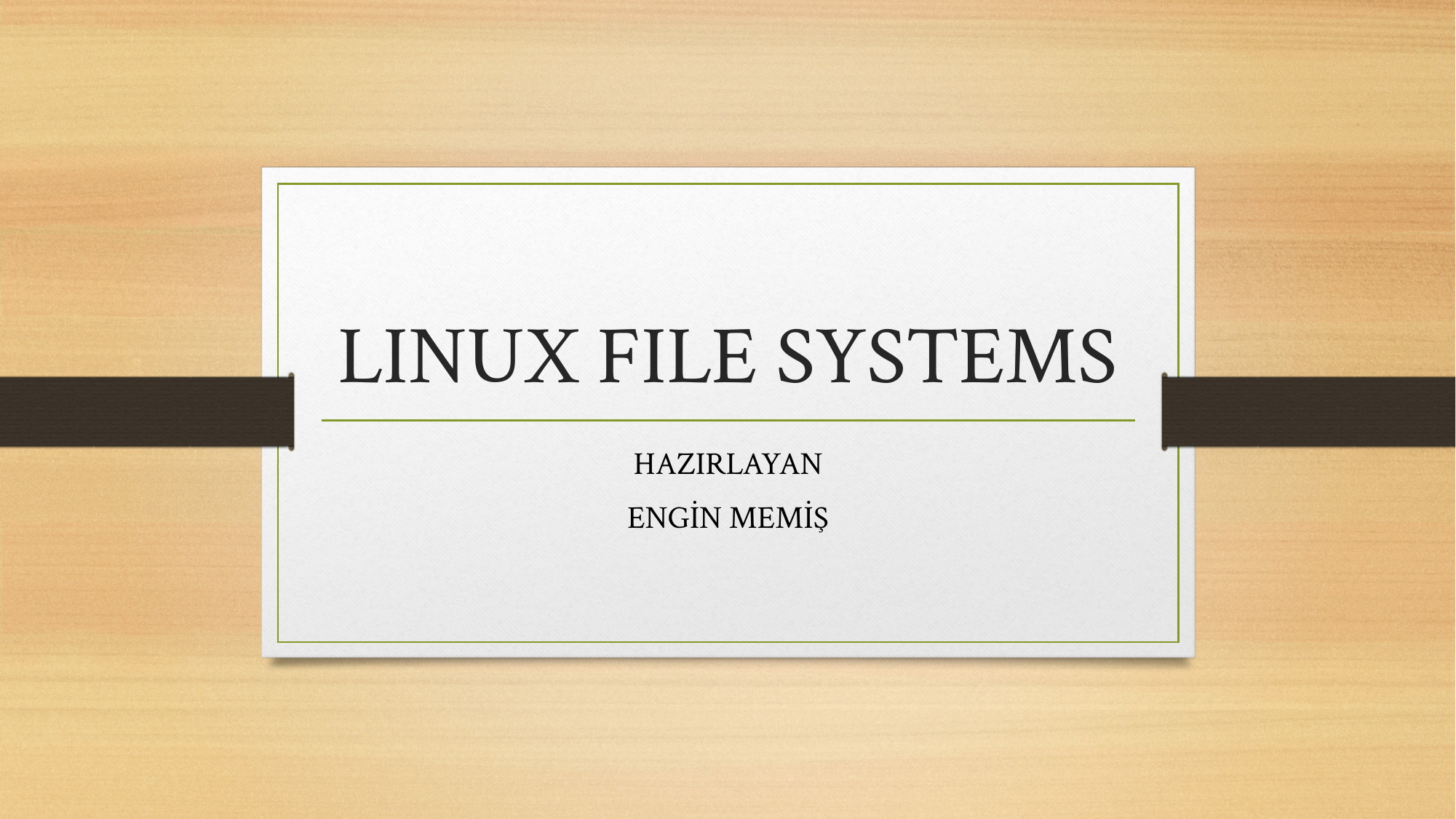

# LINUX FILE SYSTEMS
HAZIRLAYAN
ENGİN MEMİŞ